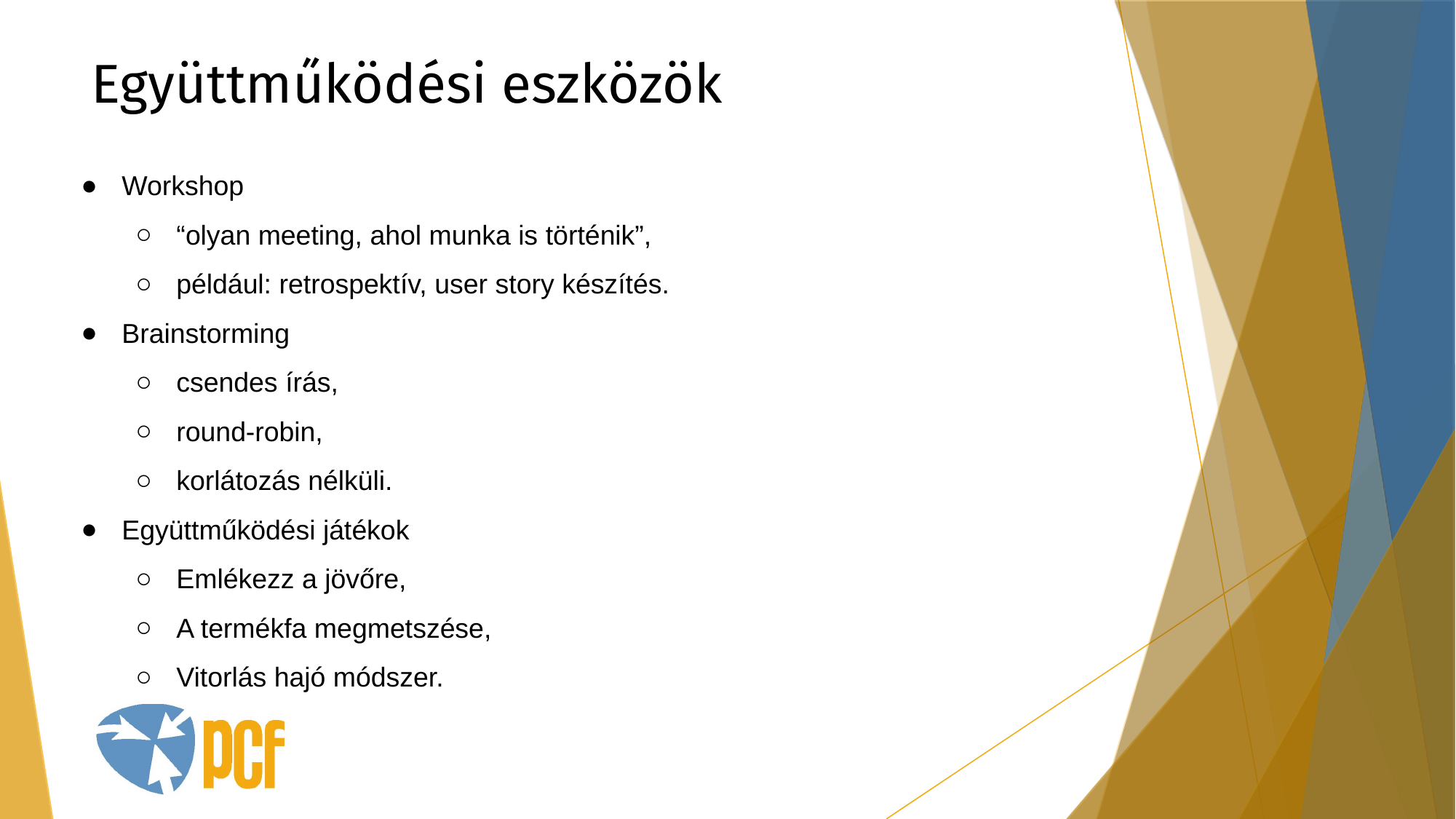

Együttműködési eszközök
Workshop
“olyan meeting, ahol munka is történik”,
például: retrospektív, user story készítés.
Brainstorming
csendes írás,
round-robin,
korlátozás nélküli.
Együttműködési játékok
Emlékezz a jövőre,
A termékfa megmetszése,
Vitorlás hajó módszer.